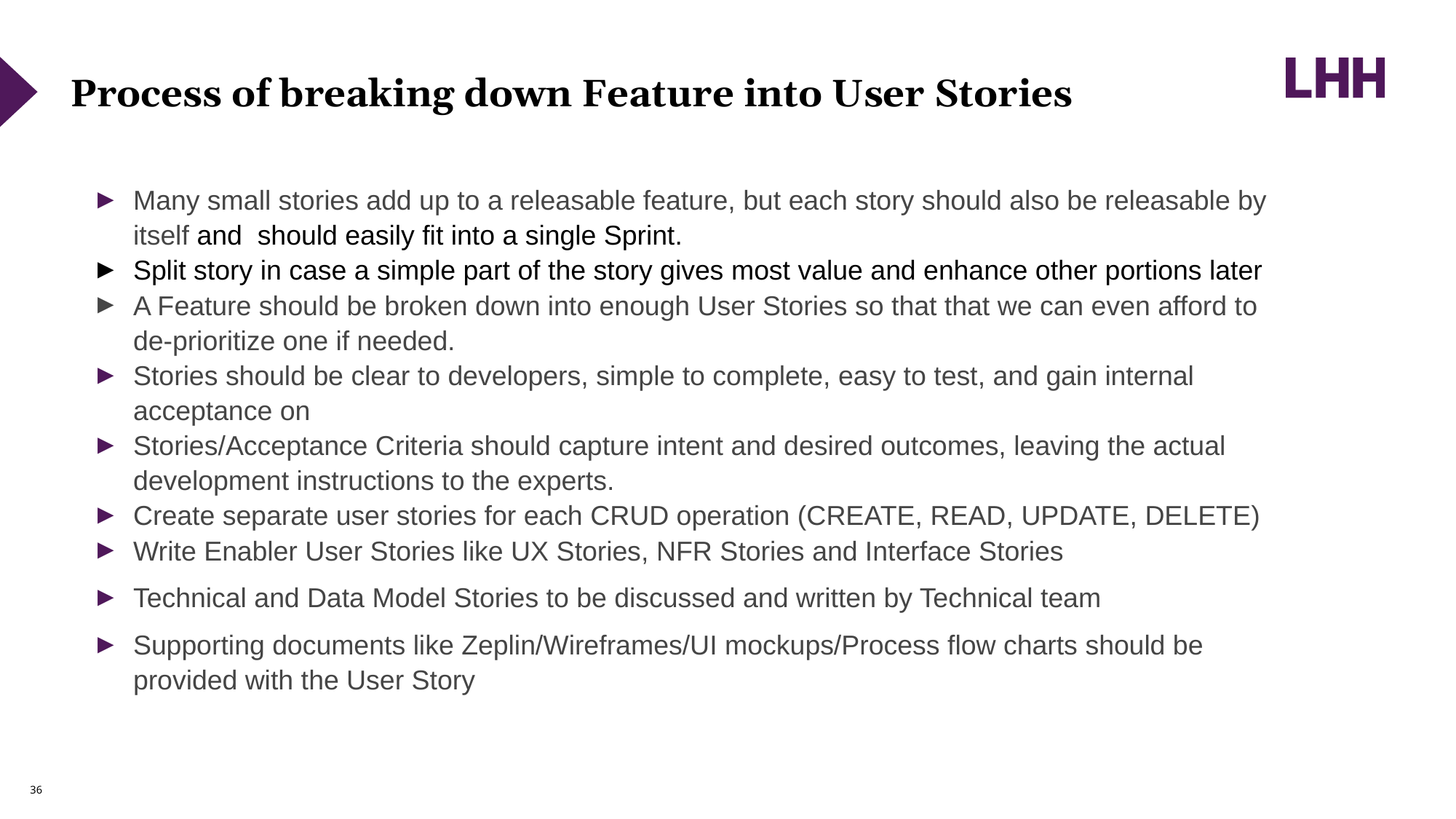

# Process of breaking down Feature into User Stories
Many small stories add up to a releasable feature, but each story should also be releasable by itself and  should easily fit into a single Sprint.
Split story in case a simple part of the story gives most value and enhance other portions later
A Feature should be broken down into enough User Stories so that that we can even afford to de-prioritize one if needed.
Stories should be clear to developers, simple to complete, easy to test, and gain internal acceptance on
Stories/Acceptance Criteria should capture intent and desired outcomes, leaving the actual development instructions to the experts.
Create separate user stories for each CRUD operation (CREATE, READ, UPDATE, DELETE)
Write Enabler User Stories like UX Stories, NFR Stories and Interface Stories
Technical and Data Model Stories to be discussed and written by Technical team
Supporting documents like Zeplin/Wireframes/UI mockups/Process flow charts should be provided with the User Story